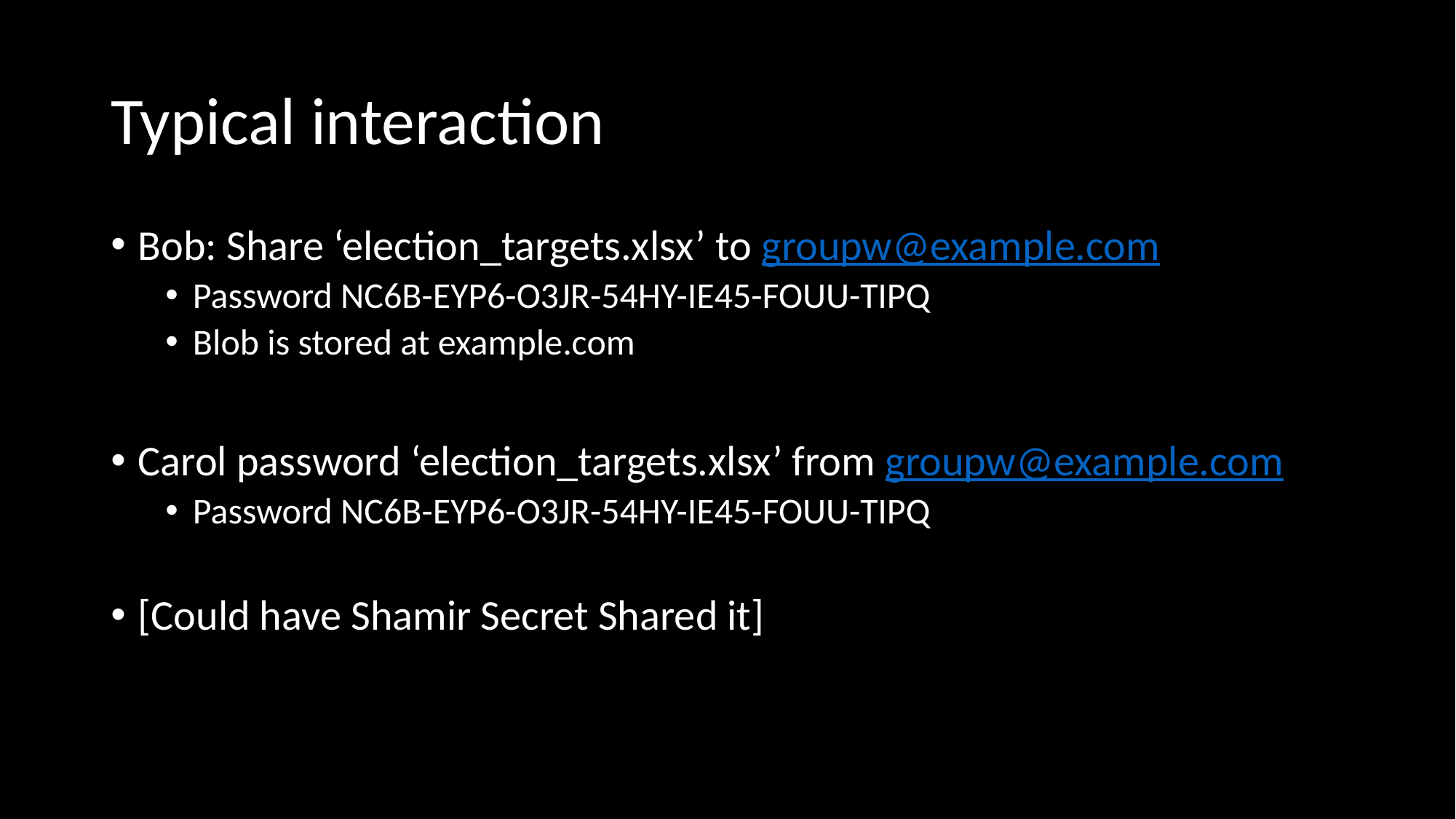

# Typical interaction
Bob: Share ‘election_targets.xlsx’ to groupw@example.com
Password NC6B-EYP6-O3JR-54HY-IE45-FOUU-TIPQ
Blob is stored at example.com

Carol password ‘election_targets.xlsx’ from groupw@example.com
Password NC6B-EYP6-O3JR-54HY-IE45-FOUU-TIPQ

[Could have Shamir Secret Shared it]